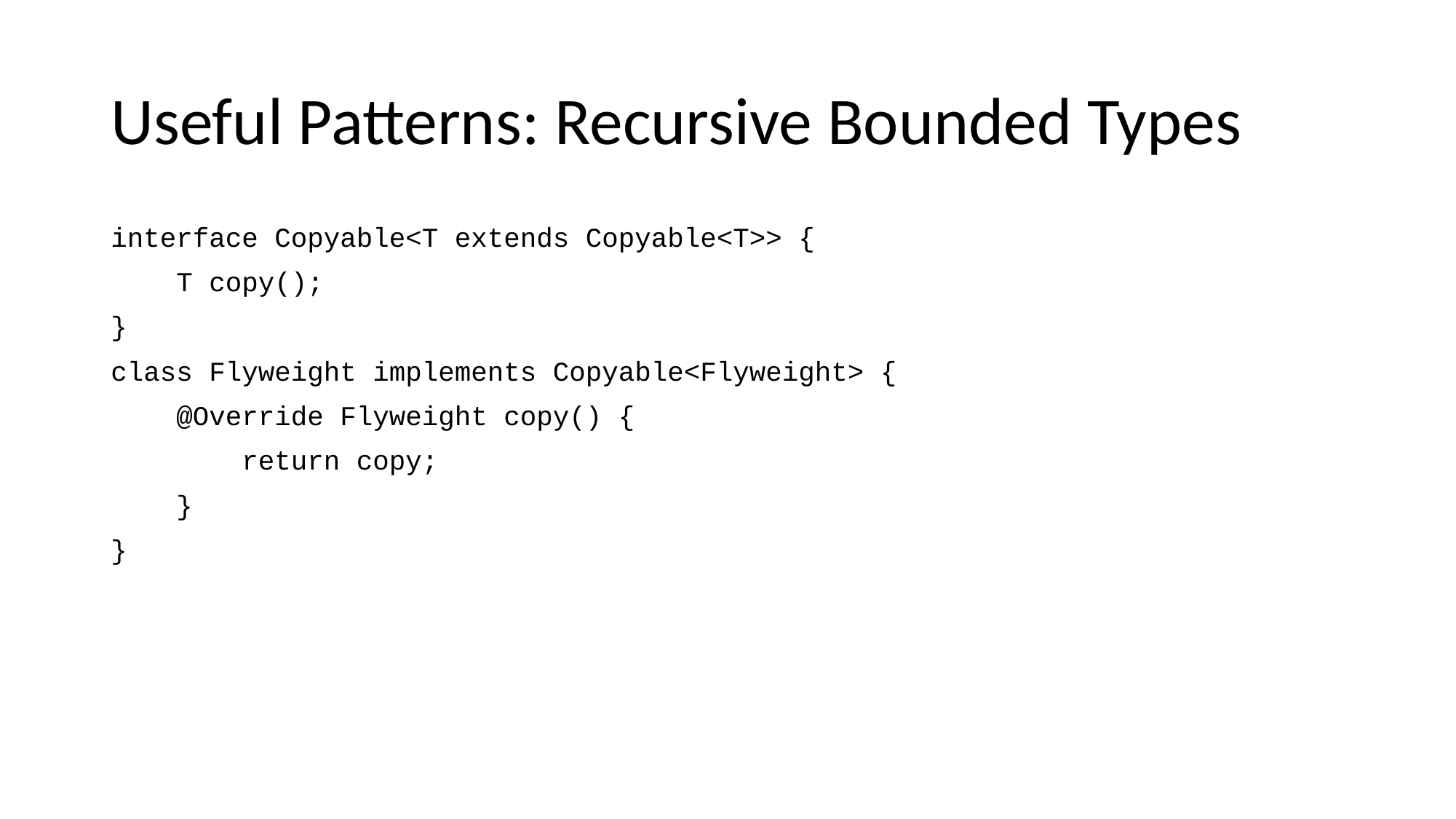

# Useful Patterns: Recursive Bounded Types
interface Copyable<T extends Copyable<T>> {
    T copy();
}
class Flyweight implements Copyable<Flyweight> {
    @Override Flyweight copy() {
        return copy;
    }
}